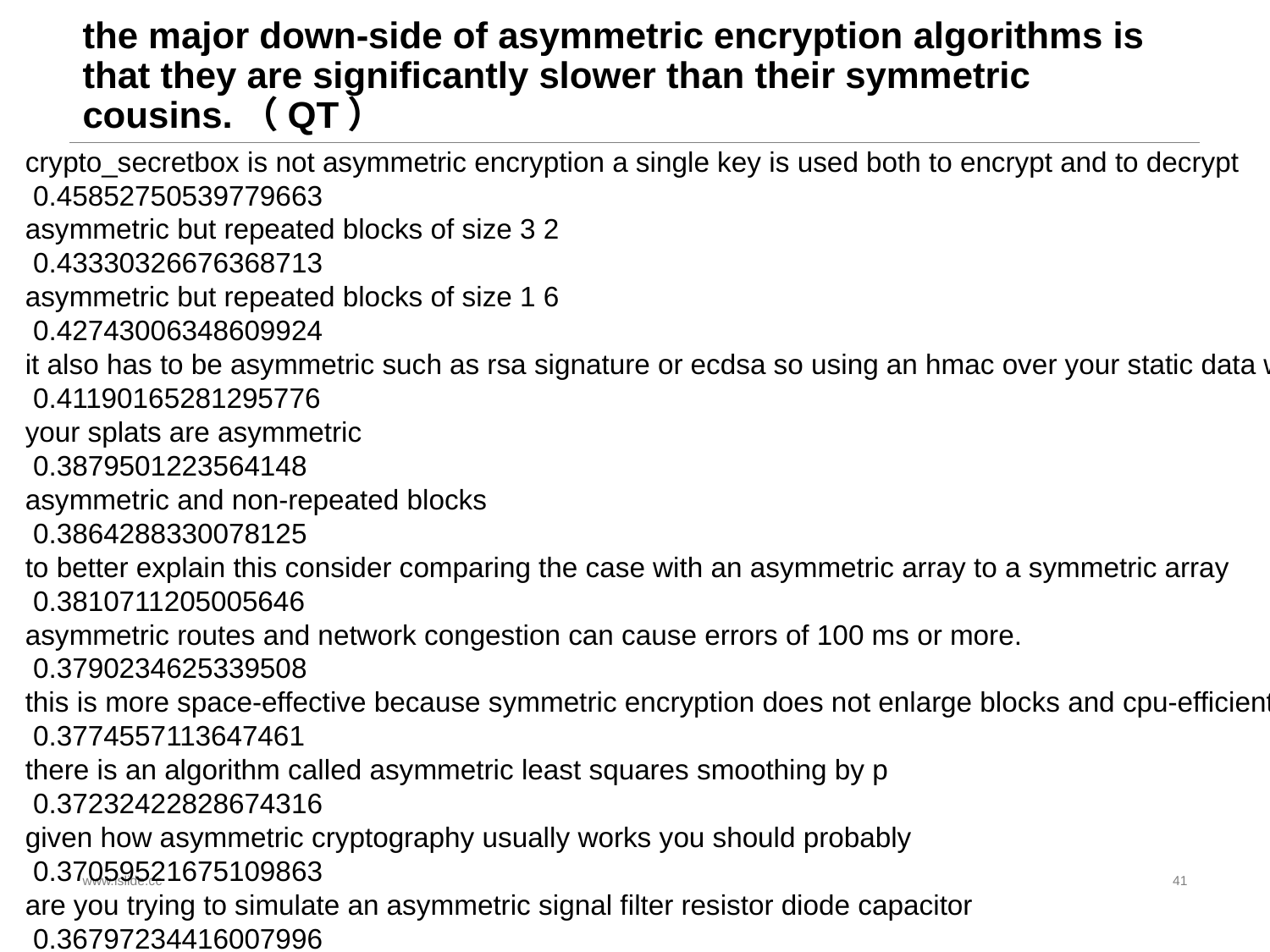

# the major down-side of asymmetric encryption algorithms is that they are significantly slower than their symmetric cousins.（QT）
crypto_secretbox is not asymmetric encryption a single key is used both to encrypt and to decrypt
 0.45852750539779663
asymmetric but repeated blocks of size 3 2
 0.43330326676368713
asymmetric but repeated blocks of size 1 6
 0.42743006348609924
it also has to be asymmetric such as rsa signature or ecdsa so using an hmac over your static data would have the same issue as symmetric encryption
 0.41190165281295776
your splats are asymmetric
 0.3879501223564148
asymmetric and non-repeated blocks
 0.3864288330078125
to better explain this consider comparing the case with an asymmetric array to a symmetric array
 0.3810711205005646
asymmetric routes and network congestion can cause errors of 100 ms or more.
 0.3790234625339508
this is more space-effective because symmetric encryption does not enlarge blocks and cpu-efficient symmetric encryption is vastly faster than asymmetric encryption and in particular rsa decryption
 0.3774557113647461
there is an algorithm called asymmetric least squares smoothing by p
 0.37232422828674316
given how asymmetric cryptography usually works you should probably
 0.37059521675109863
are you trying to simulate an asymmetric signal filter resistor diode capacitor
 0.36797234416007996
www.islide.cc
41